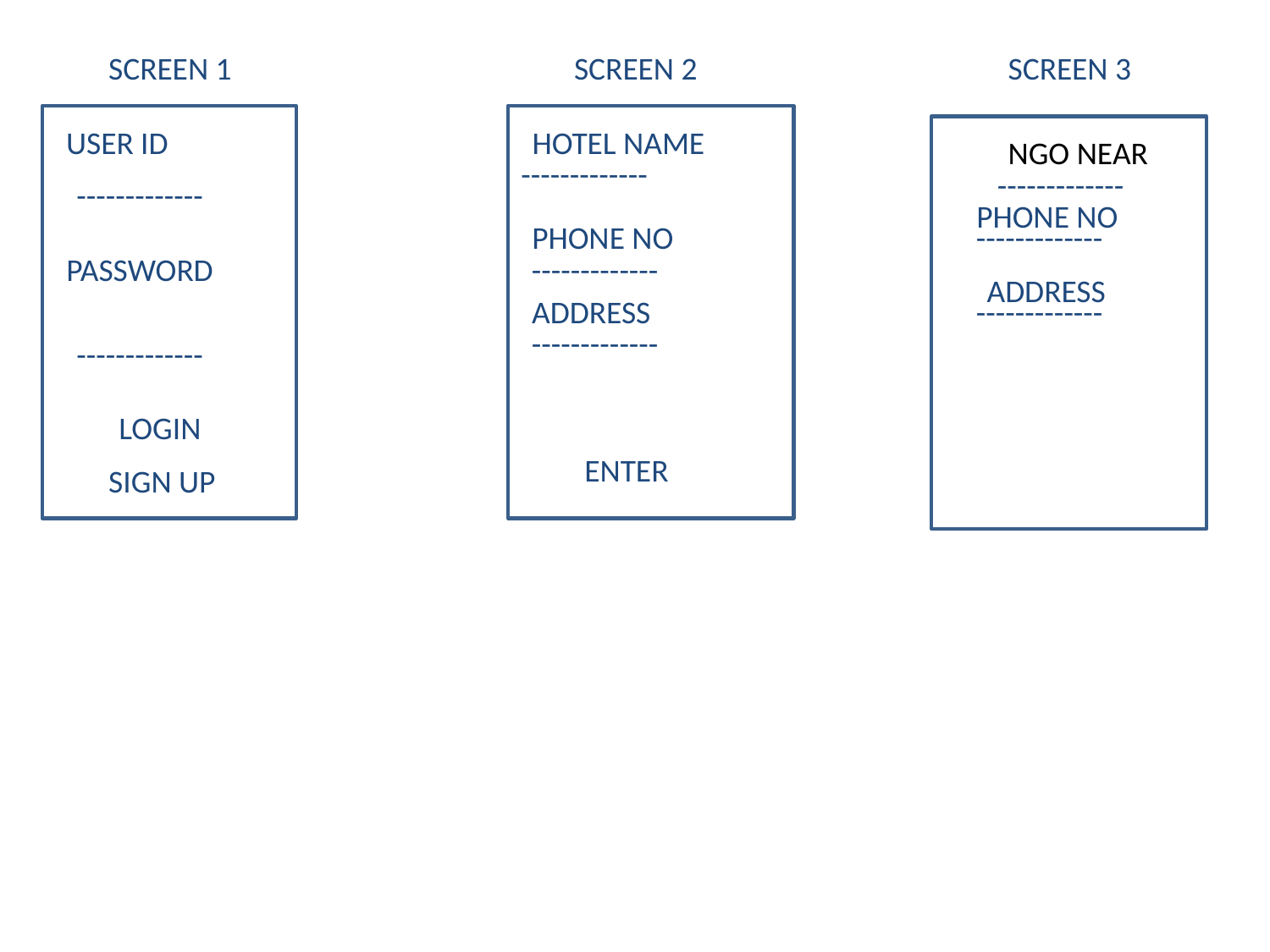

SCREEN 1
SCREEN 2
SCREEN 3

USER ID
HOTEL NAME

NGO NEAR

-------------
-------------
-------------
PHONE NO
PHONE NO
-------------
PASSWORD
-------------
ADDRESS
ADDRESS
-------------
-------------
-------------
LOGIN
ENTER
SIGN UP